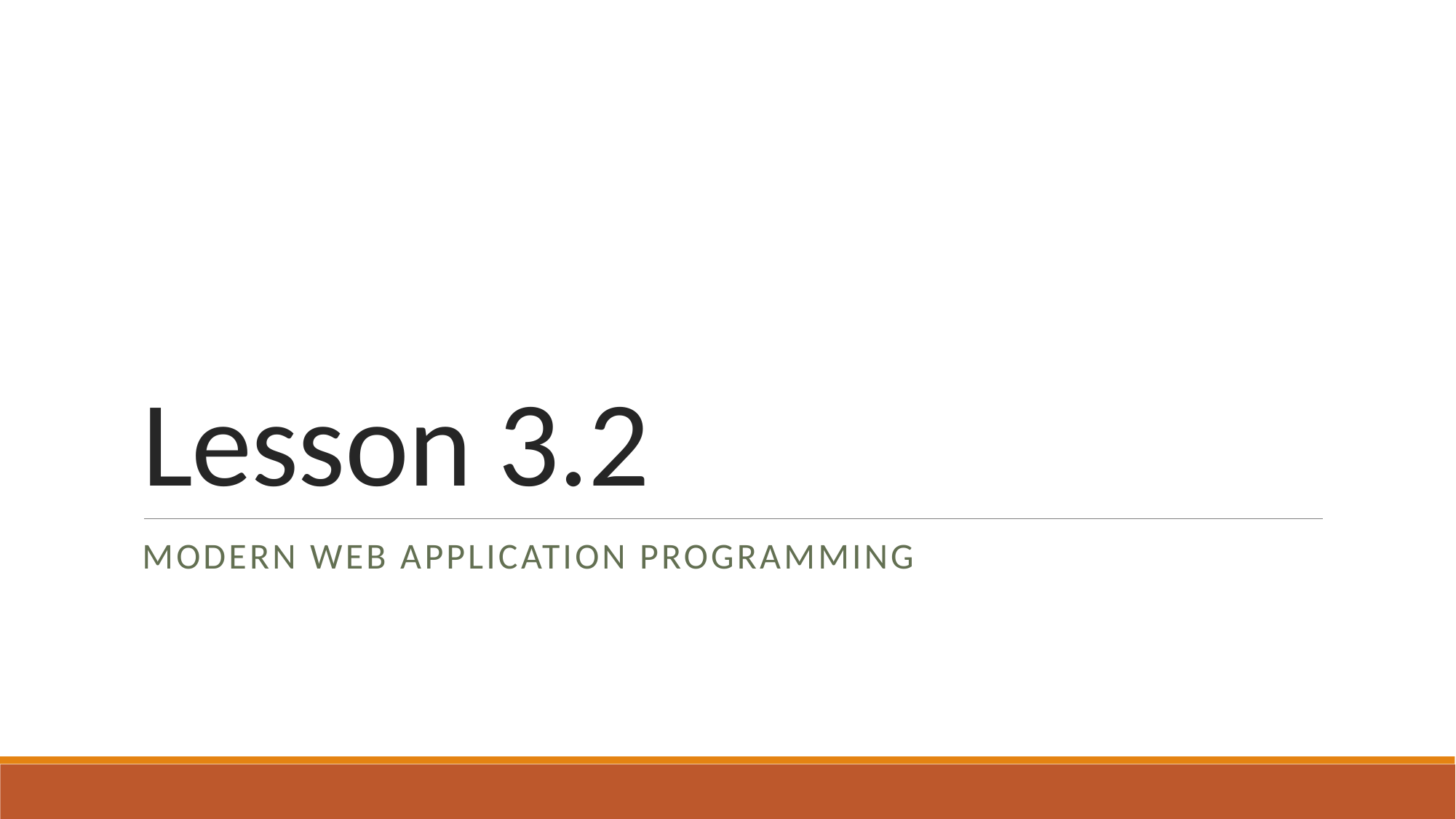

# Lesson 3.2
Modern Web Application Programming